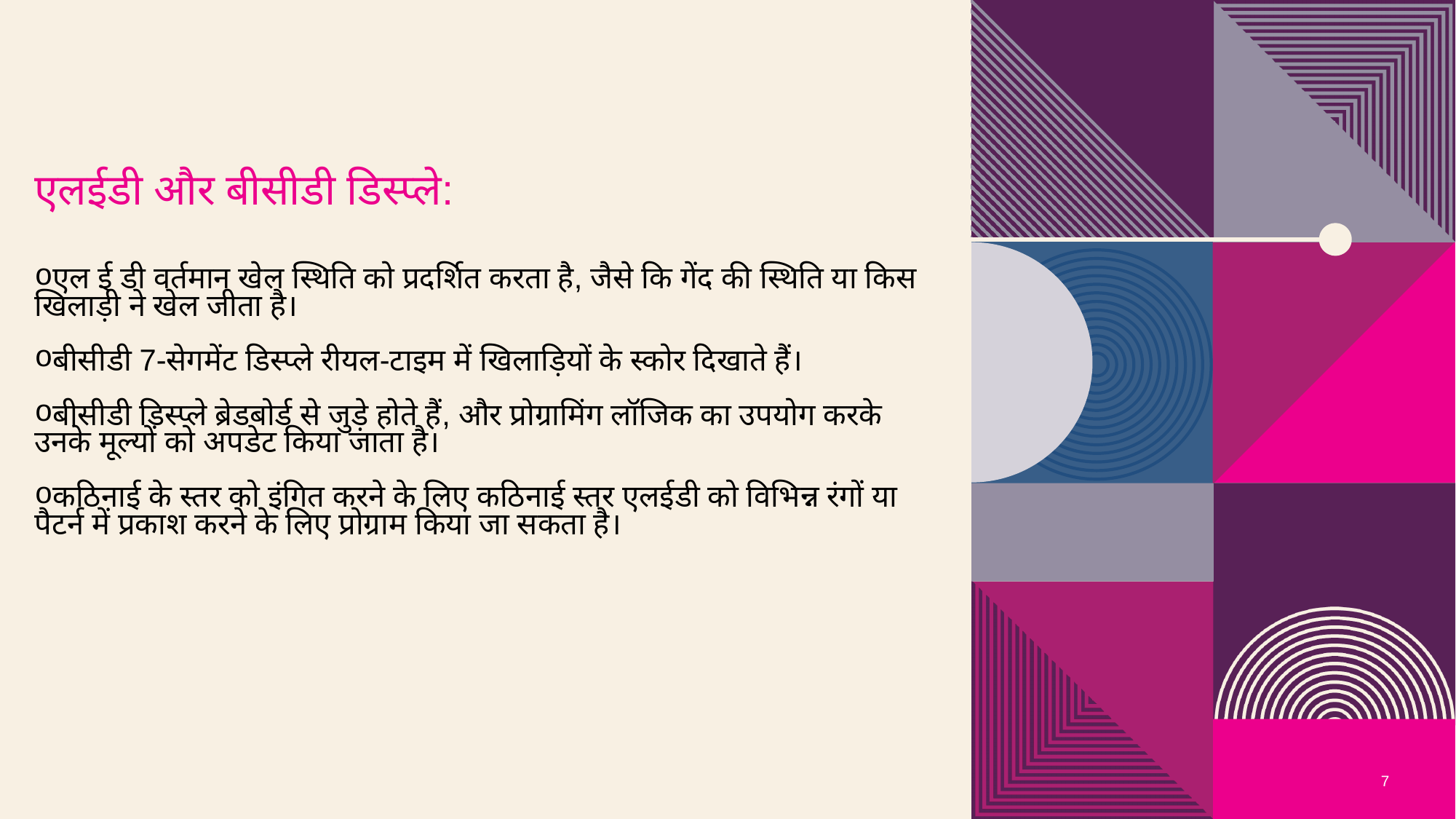

एलईडी और बीसीडी डिस्प्ले:

एल ई डी वर्तमान खेल स्थिति को प्रदर्शित करता है, जैसे कि गेंद की स्थिति या किस खिलाड़ी ने खेल जीता है।

बीसीडी 7-सेगमेंट डिस्प्ले रीयल-टाइम में खिलाड़ियों के स्कोर दिखाते हैं।

बीसीडी डिस्प्ले ब्रेडबोर्ड से जुड़े होते हैं, और प्रोग्रामिंग लॉजिक का उपयोग करके उनके मूल्यों को अपडेट किया जाता है।

कठिनाई के स्तर को इंगित करने के लिए कठिनाई स्तर एलईडी को विभिन्न रंगों या पैटर्न में प्रकाश करने के लिए प्रोग्राम किया जा सकता है।
7